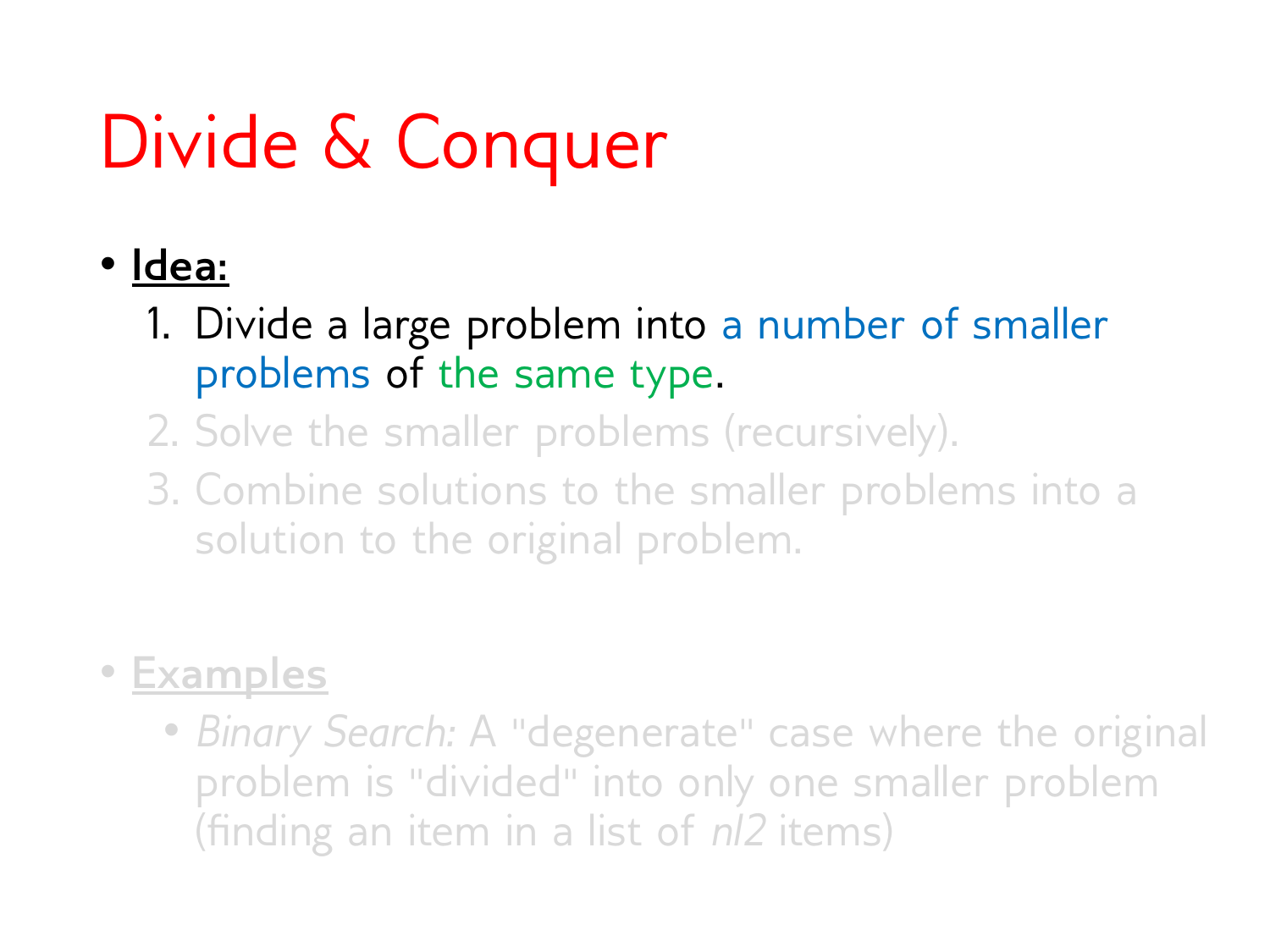

# Divide & Conquer
Idea:
Divide a large problem into a number of smaller problems of the same type.
Solve the smaller problems (recursively).
Combine solutions to the smaller problems into a solution to the original problem.

Examples
Binary Search: A "degenerate" case where the original problem is "divided" into only one smaller problem (finding an item in a list of nl2 items)